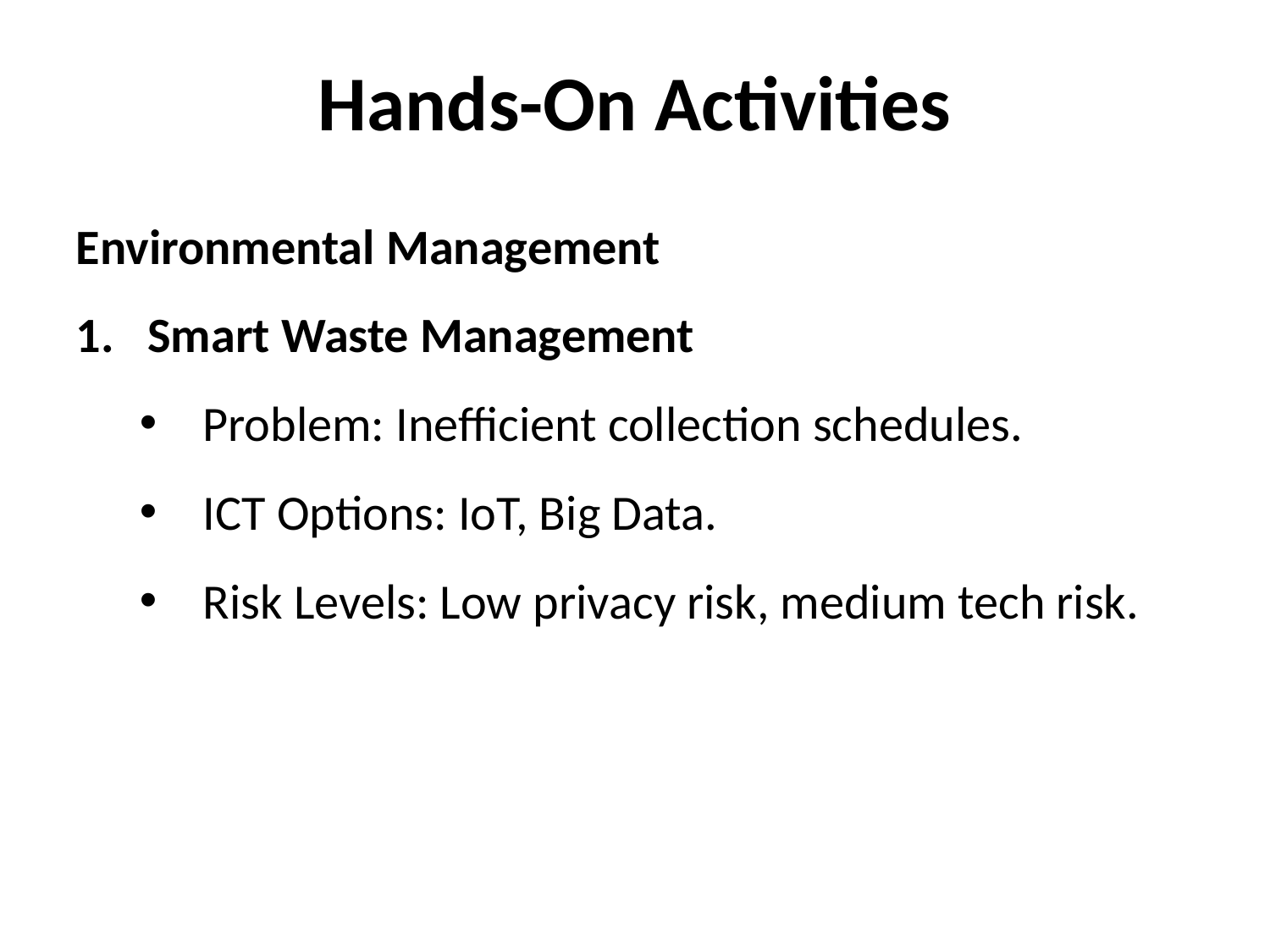

Hands-On Activities
Environmental Management
   Smart Waste Management
Problem: Inefficient collection schedules.
ICT Options: IoT, Big Data.
Risk Levels: Low privacy risk, medium tech risk.